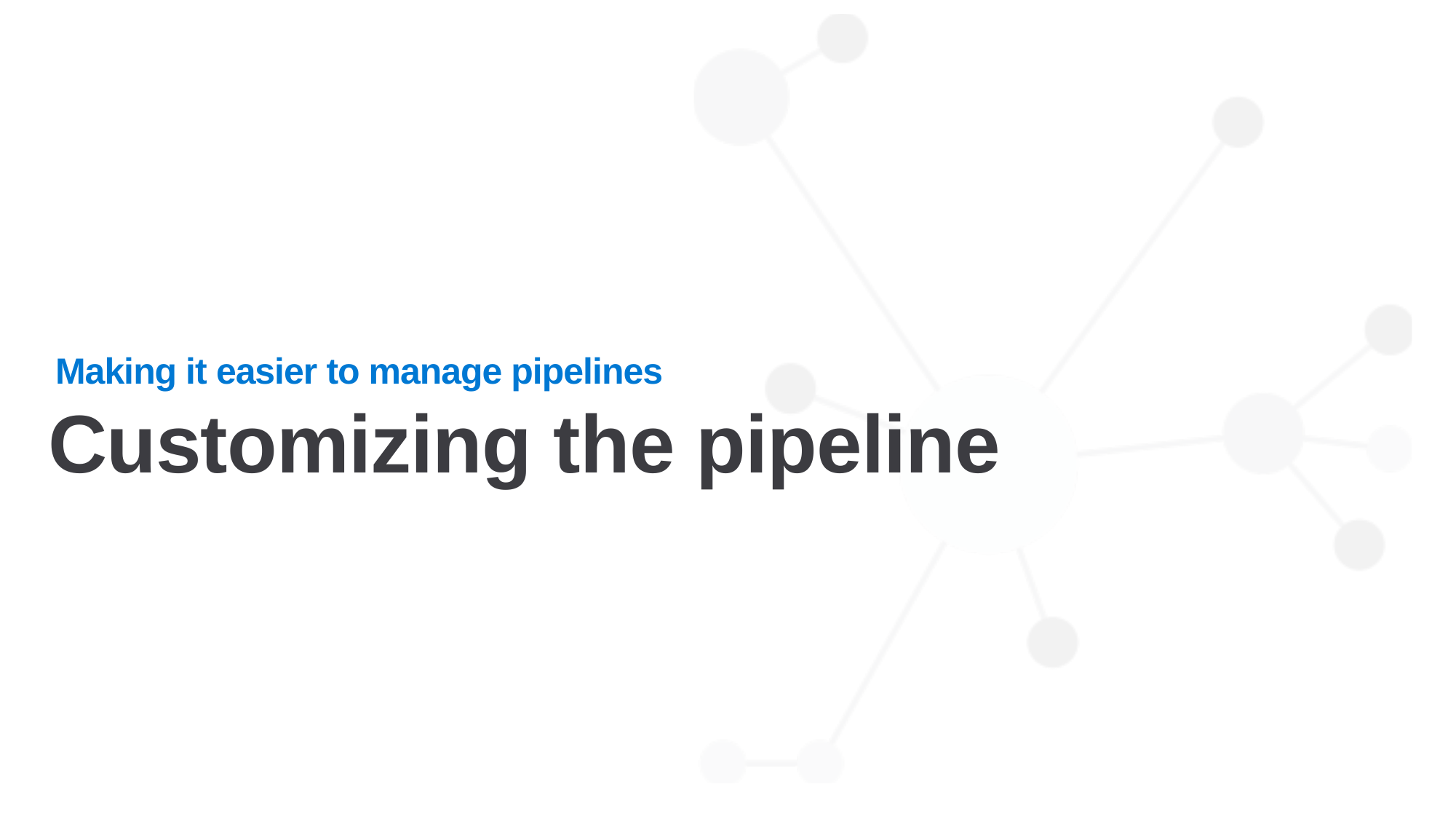

Making it easier to manage pipelines
# Customizing the pipeline